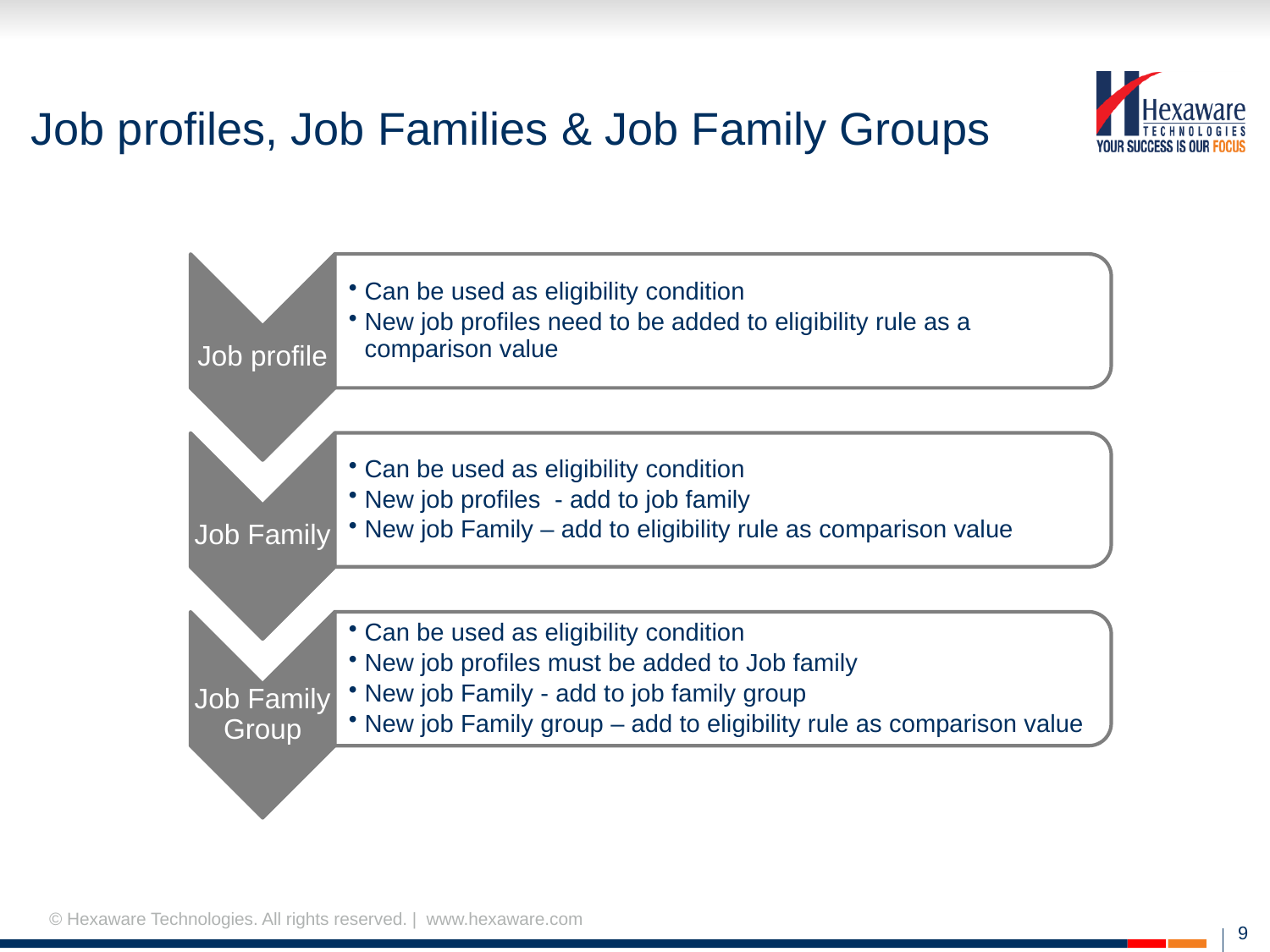

# Job profiles, Job Families & Job Family Groups

Job profile
Can be used as eligibility condition
New job profiles need to be added to eligibility rule as a comparison value
Job Family
Can be used as eligibility condition
New job profiles  - add to job family
New job Family – add to eligibility rule as comparison value
Job Family Group
Can be used as eligibility condition
New job profiles must be added to Job family
New job Family - add to job family group
New job Family group – add to eligibility rule as comparison value